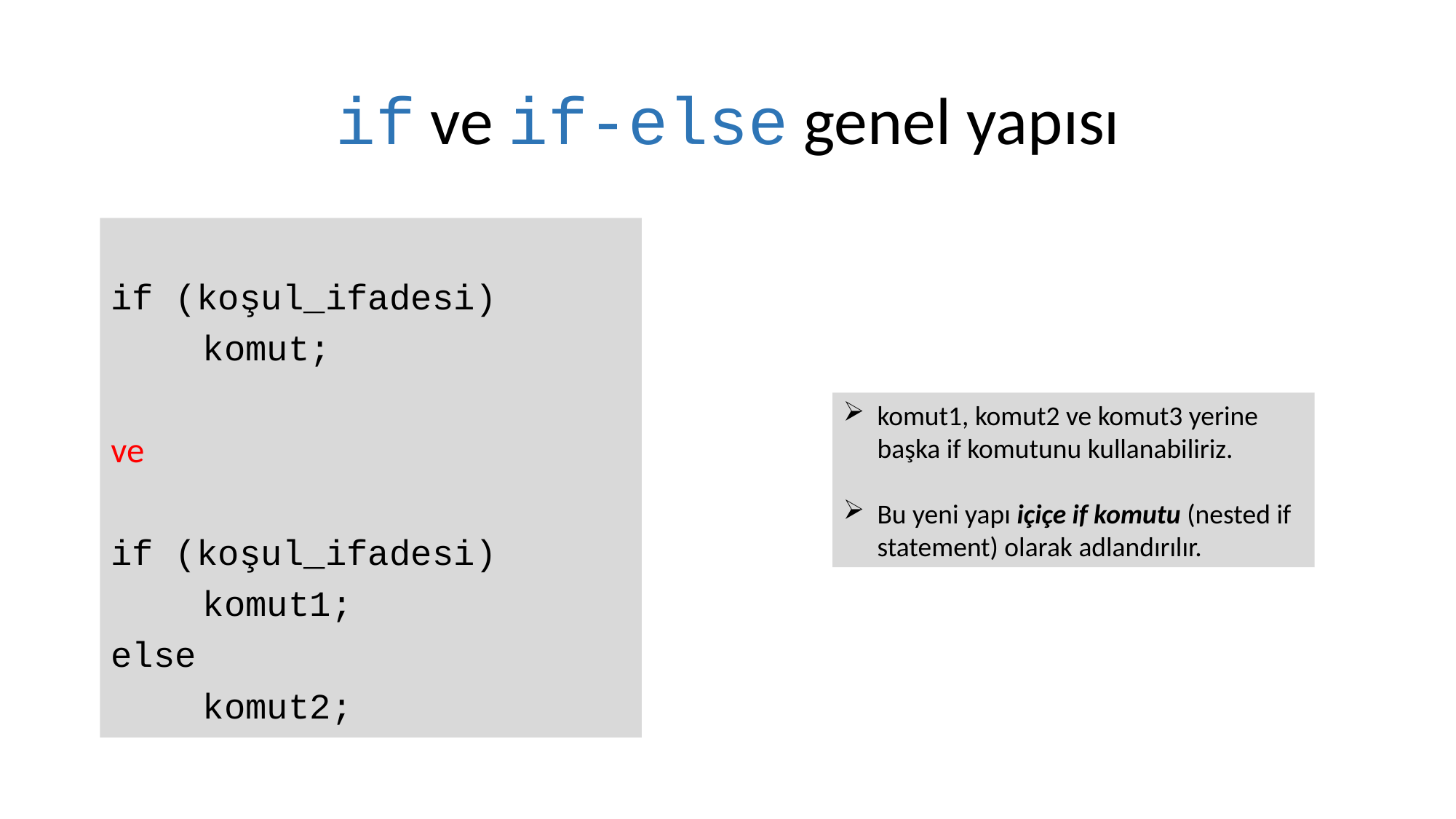

# if ve if-else genel yapısı

if (koşul_ifadesi)
	komut;

ve

if (koşul_ifadesi)
	komut1;
else
	komut2;
komut1, komut2 ve komut3 yerine başka if komutunu kullanabiliriz.

Bu yeni yapı içiçe if komutu (nested if statement) olarak adlandırılır.